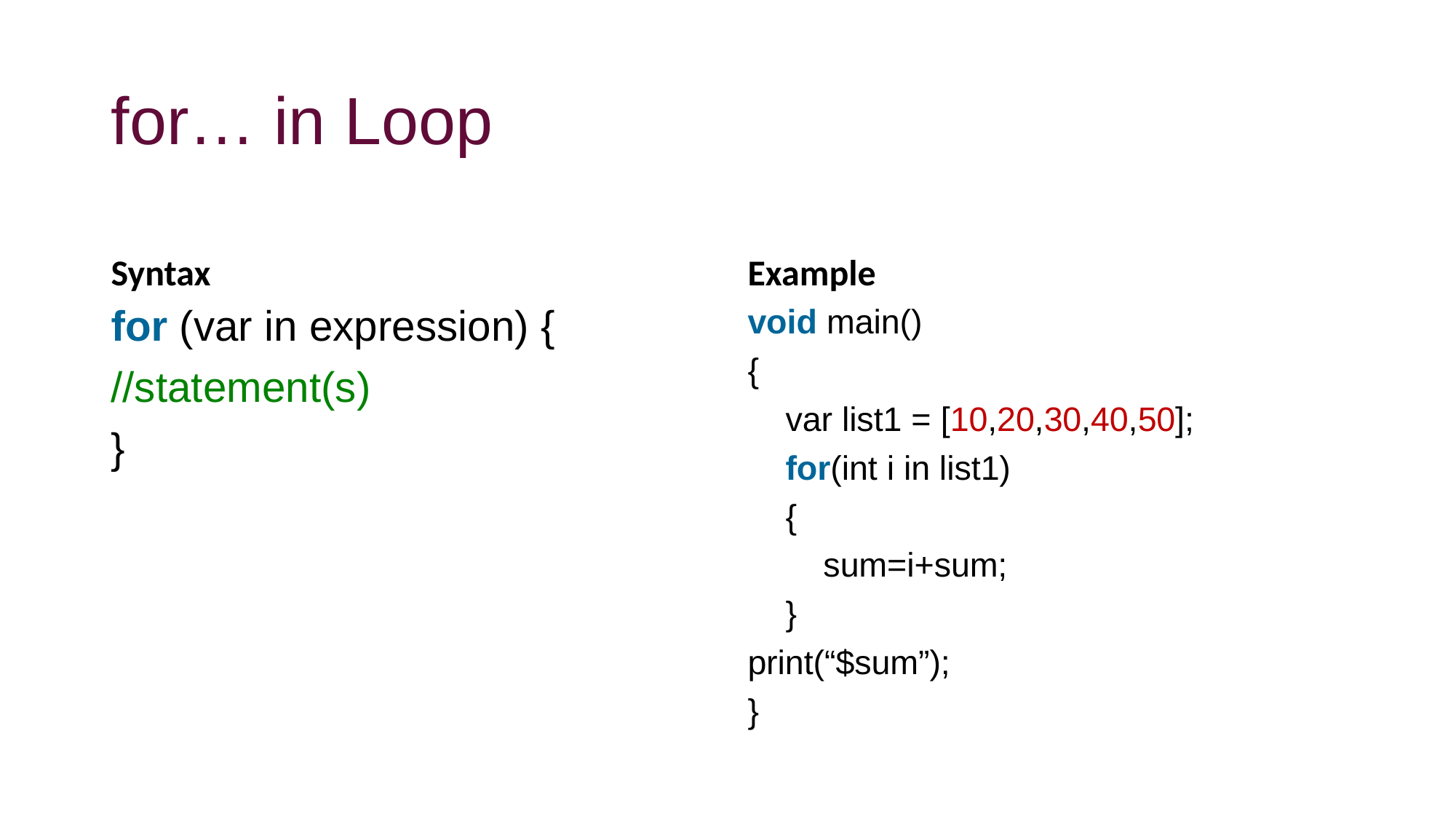

# for… in Loop
Syntax
Example
for (var in expression) {
//statement(s)
}

void main()
{
    var list1 = [10,20,30,40,50];
    for(int i in list1)
    {
        sum=i+sum;
    }
print(“$sum”);
}